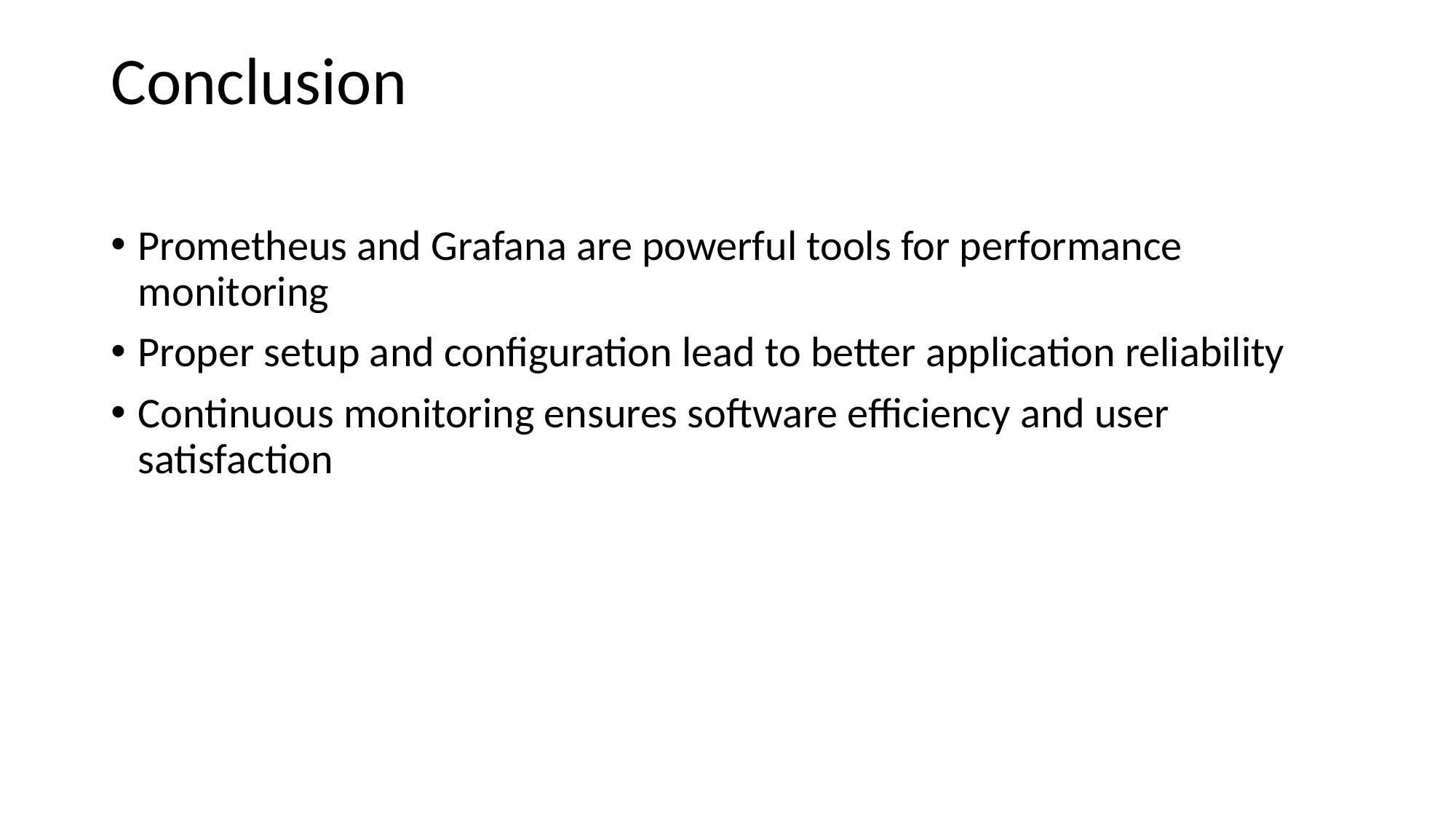

# Conclusion
Prometheus and Grafana are powerful tools for performance monitoring
Proper setup and configuration lead to better application reliability
Continuous monitoring ensures software efficiency and user satisfaction